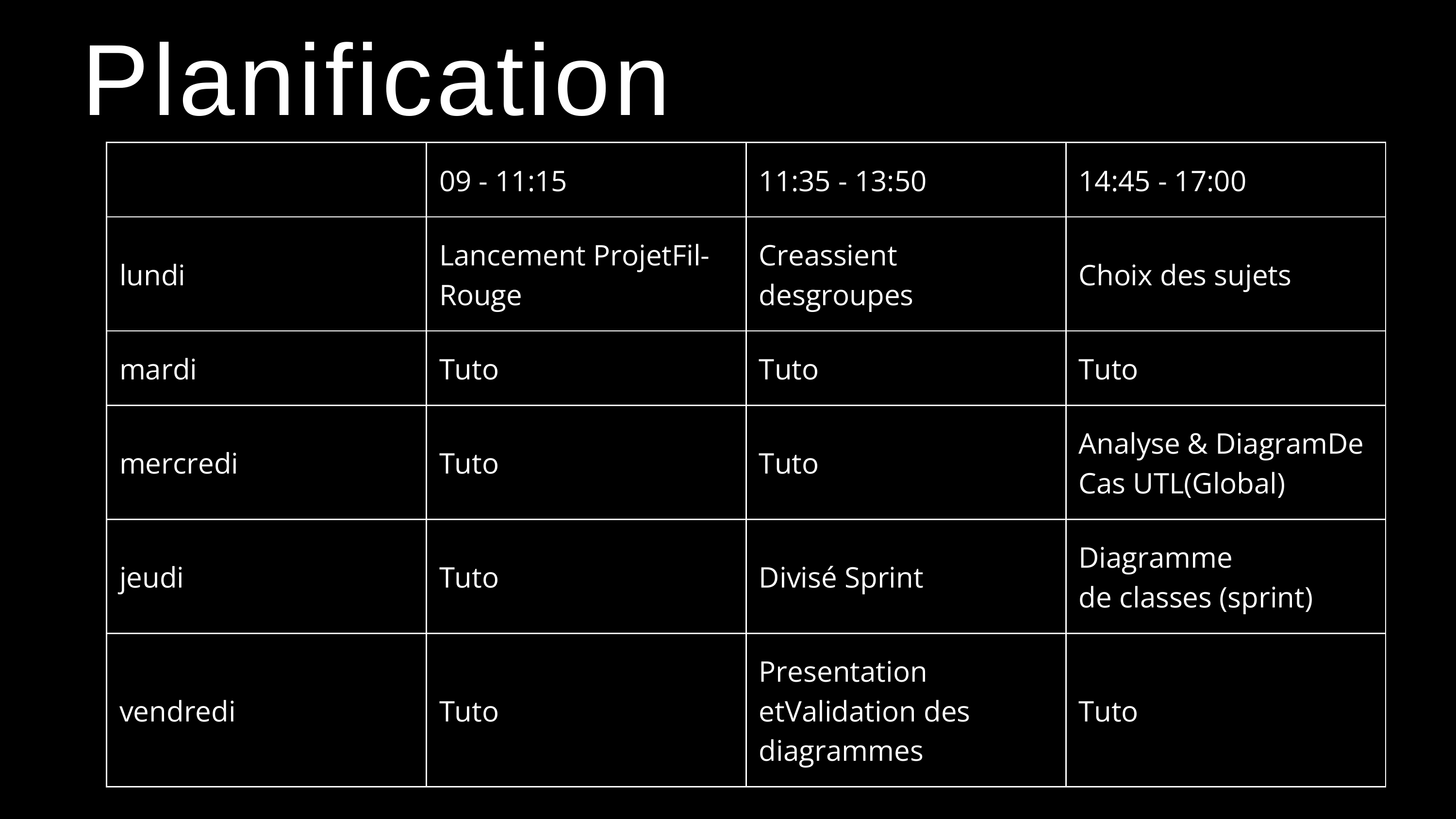

Planification
|  | 09 - 11:15 | 11:35 - 13:50 | 14:45 - 17:00 |
| --- | --- | --- | --- |
| lundi | Lancement ProjetFil-Rouge | Creassient desgroupes | Choix des sujets |
| mardi | Tuto | Tuto | Tuto |
| mercredi | Tuto | Tuto | Analyse & DiagramDe Cas UTL(Global) |
| jeudi | Tuto | Divisé Sprint | Diagramme de classes (sprint) |
| vendredi | Tuto | Presentation etValidation des diagrammes | Tuto |